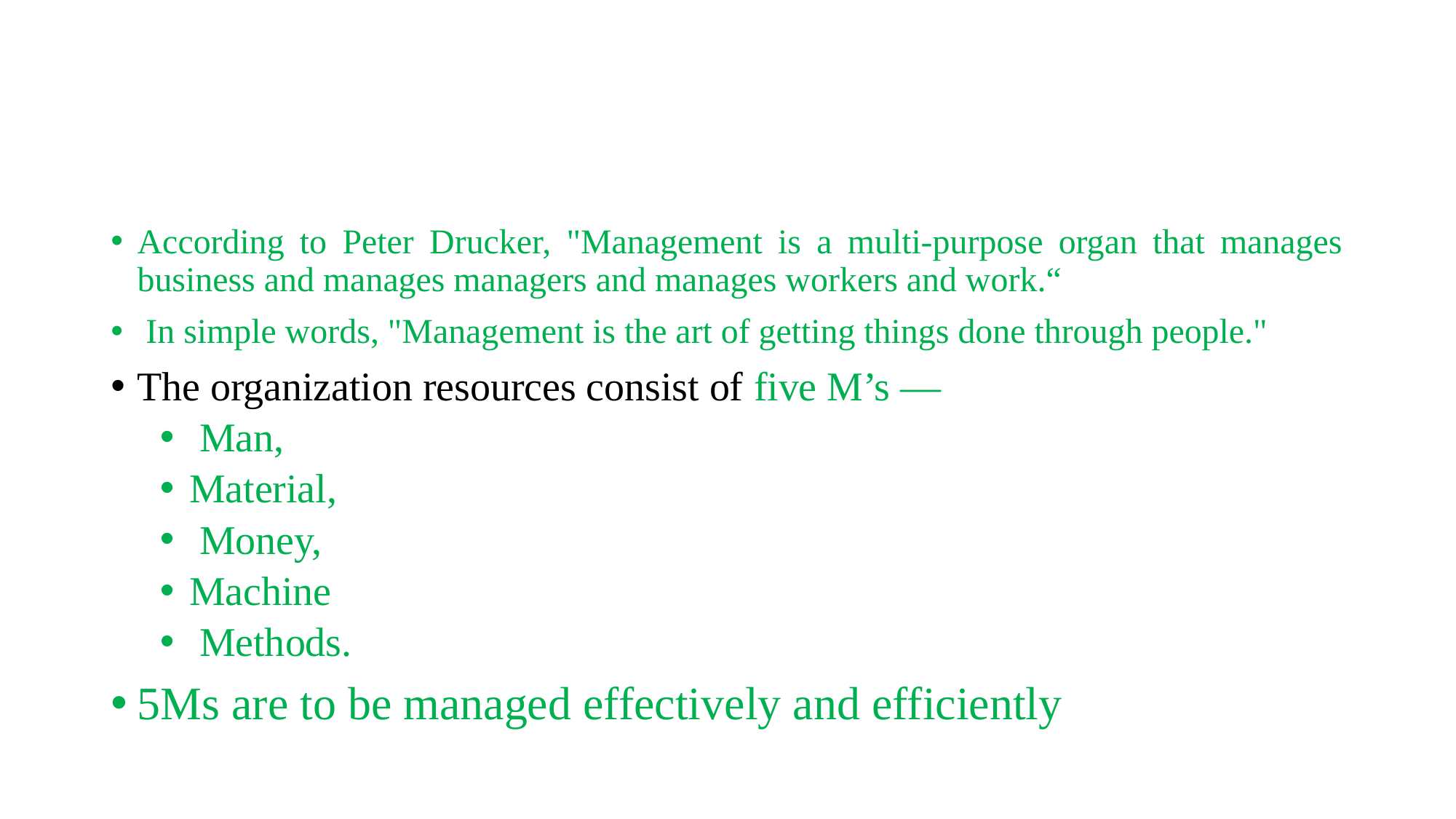

#
According to Peter Drucker, "Management is a multi-purpose organ that manages business and manages managers and manages workers and work.“
 In simple words, "Management is the art of getting things done through people."
The organization resources consist of five M’s —
 Man,
Material,
 Money,
Machine
 Methods.
5Ms are to be managed effectively and efficiently